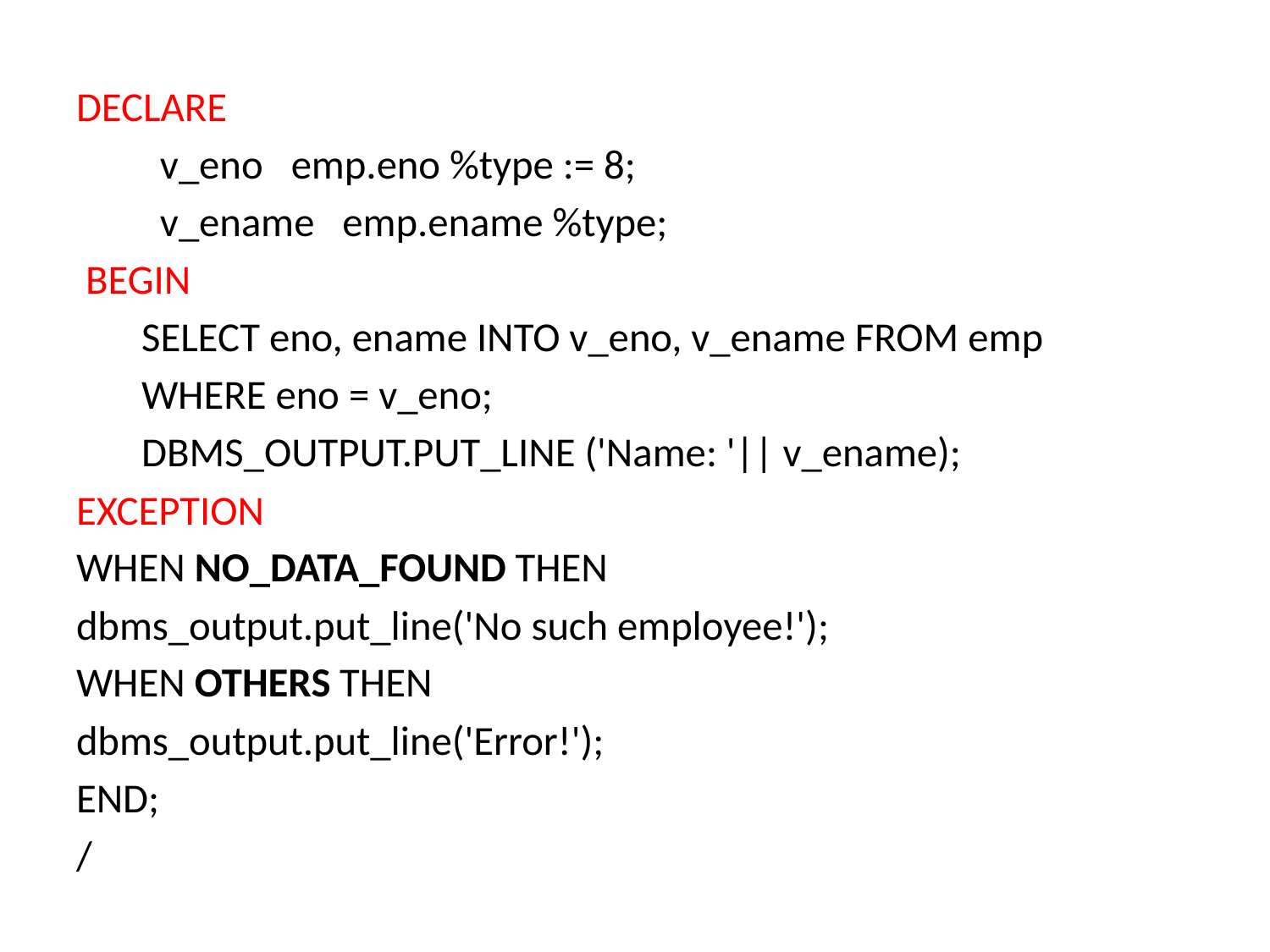

DECLARE
         v_eno   emp.eno %type := 8;
         v_ename   emp.ename %type;
 BEGIN
       SELECT eno, ename INTO v_eno, v_ename FROM emp
       WHERE eno = v_eno;
       DBMS_OUTPUT.PUT_LINE ('Name: '|| v_ename);
EXCEPTION
WHEN NO_DATA_FOUND THEN
dbms_output.put_line('No such employee!');
WHEN OTHERS THEN
dbms_output.put_line('Error!');
END;
/